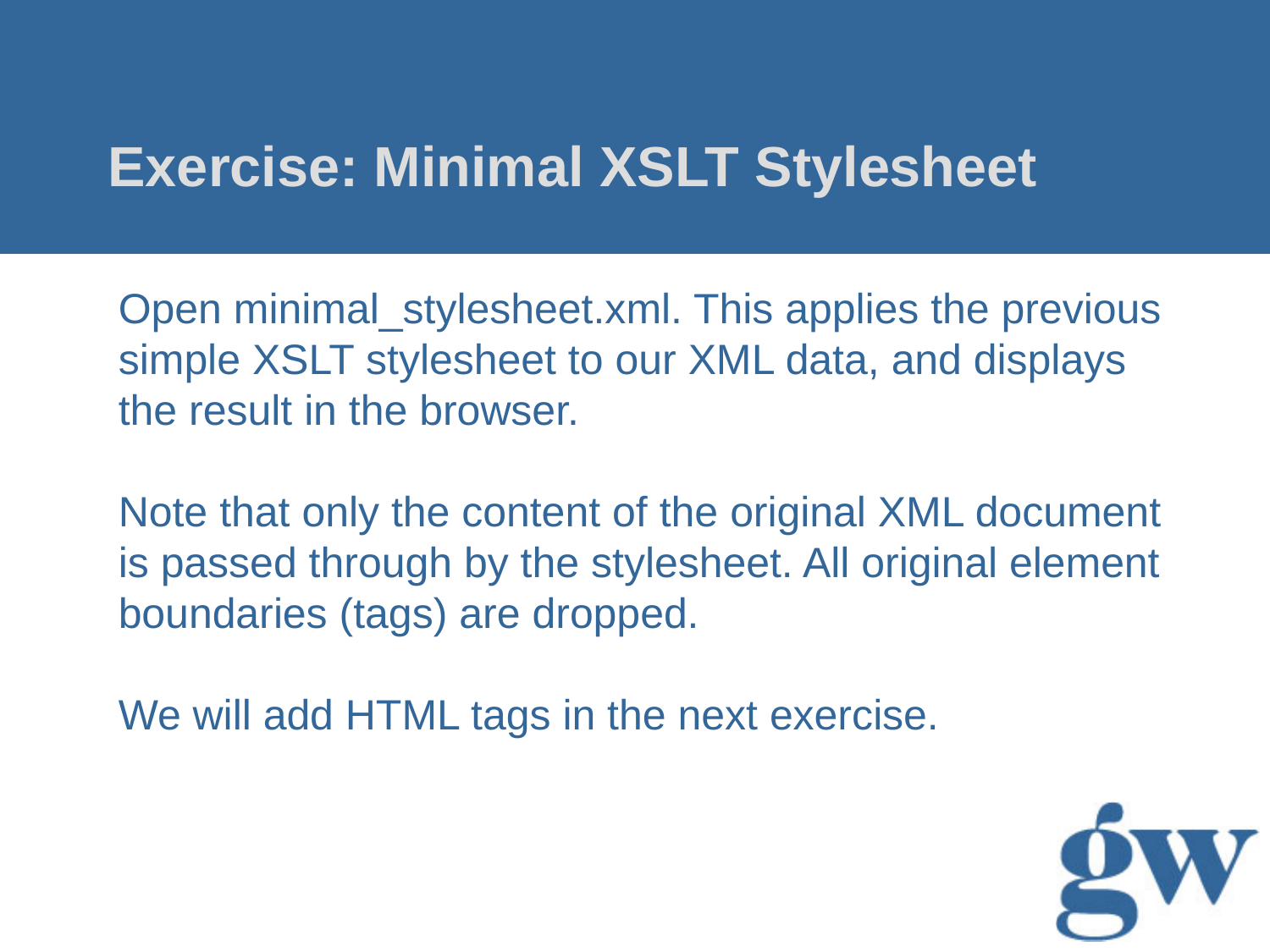

# Exercise: Minimal XSLT Stylesheet
Open minimal_stylesheet.xml. This applies the previous simple XSLT stylesheet to our XML data, and displays the result in the browser.

Note that only the content of the original XML document is passed through by the stylesheet. All original element boundaries (tags) are dropped.

We will add HTML tags in the next exercise.